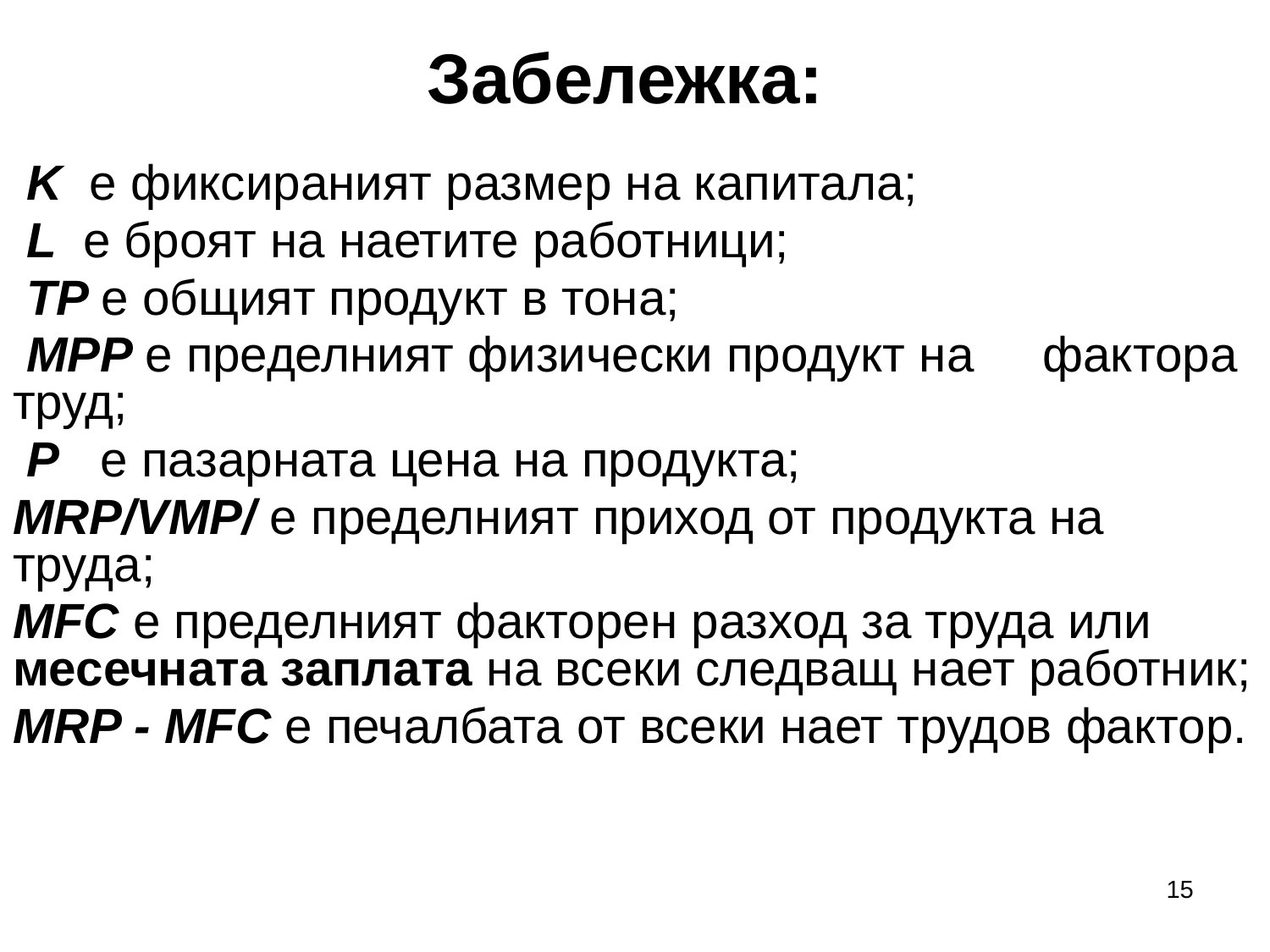

# Забележка:
 K  е фиксираният размер на капитала;
 L  е броят на наетите работници;
 TP е общият продукт в тона;
 MPP е пределният физически продукт на     фактора труд;
 P   е пазарната цена на продукта;
MRP/VMP/ е пределният приход от продукта на труда;
MFC е пределният факторен разход за труда или месечната заплата на всеки следващ нает работник;
MRP - MFC е печалбата от всеки нает трудов фактор.
15